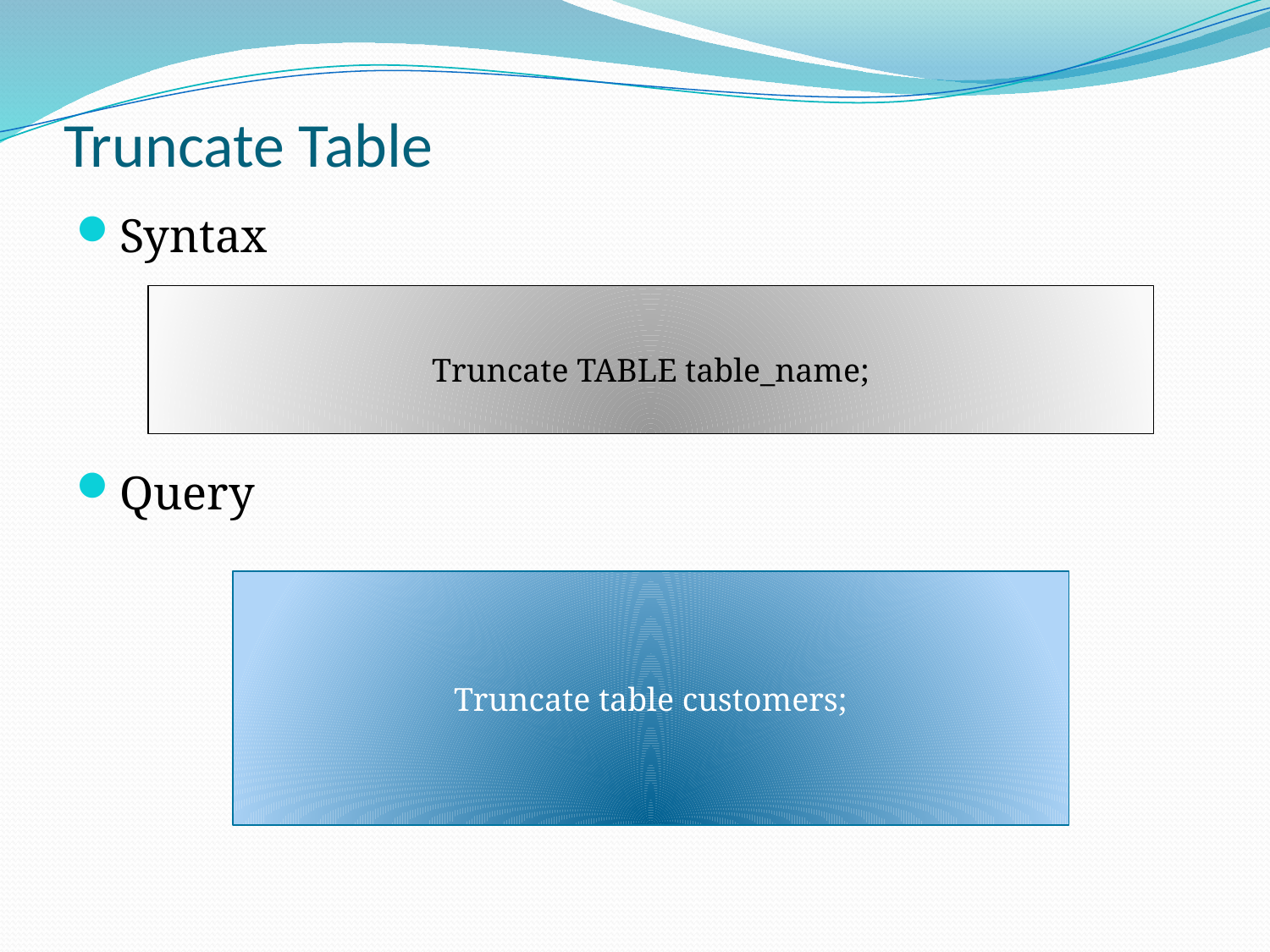

# Truncate Table
Syntax

Query

Truncate TABLE table_name;
Truncate table customers;